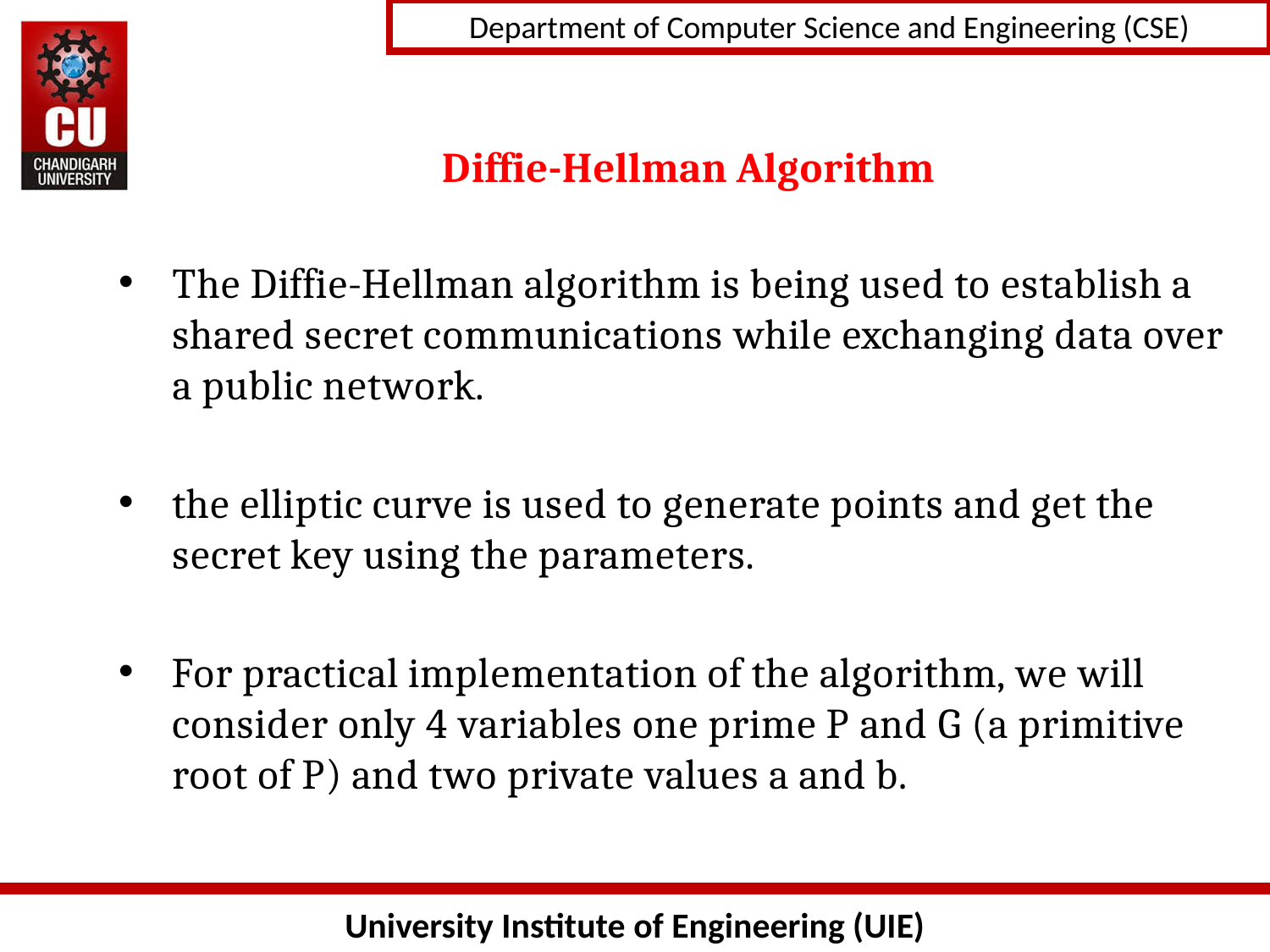

# Diffie-Hellman Algorithm
The Diffie-Hellman algorithm is being used to establish a shared secret communications while exchanging data over a public network.

the elliptic curve is used to generate points and get the secret key using the parameters.

For practical implementation of the algorithm, we will consider only 4 variables one prime P and G (a primitive root of P) and two private values a and b.